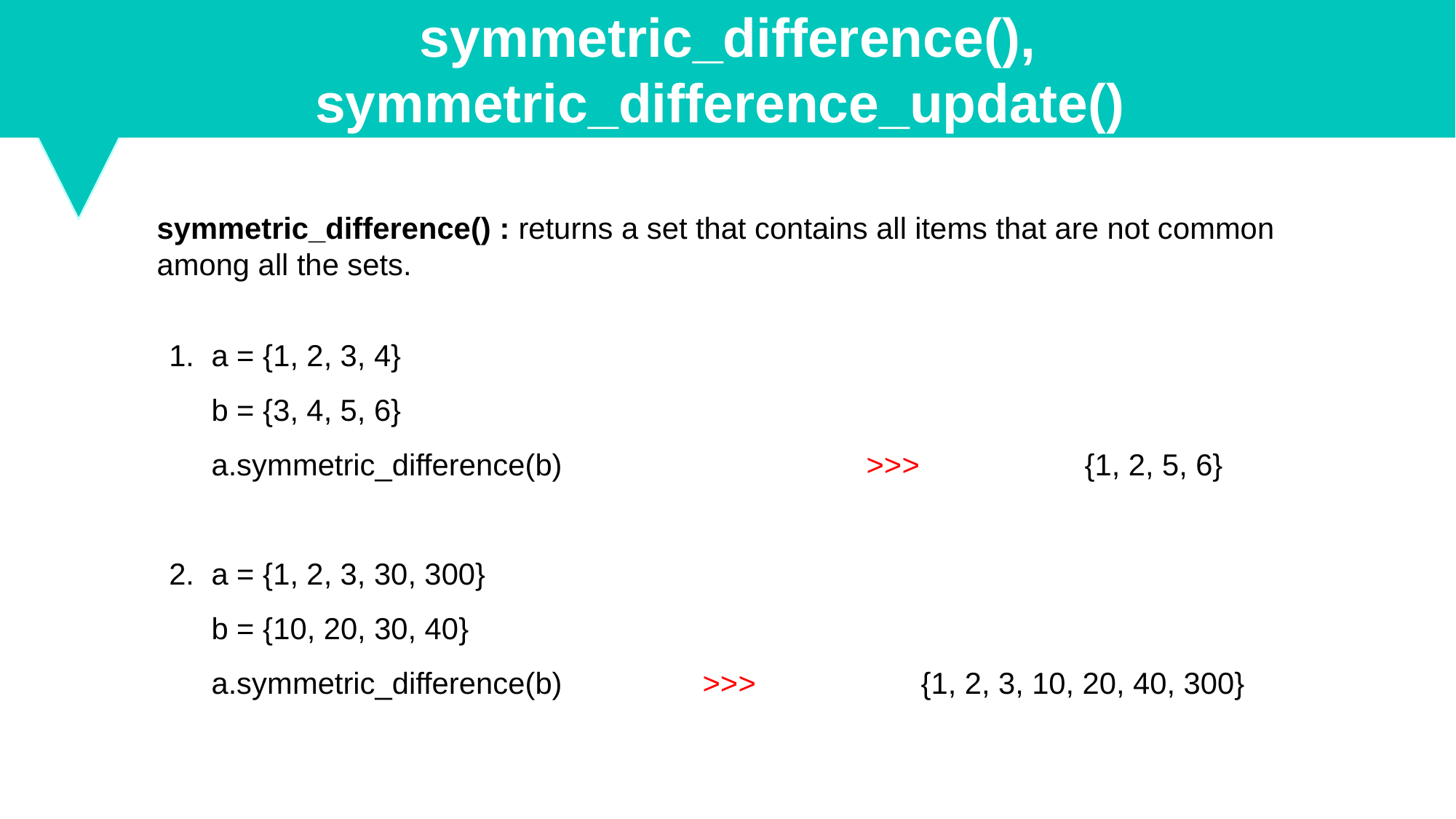

symmetric_difference(), symmetric_difference_update()

symmetric_difference() : returns a set that contains all items that are not common among all the sets.

a = {1, 2, 3, 4}
b = {3, 4, 5, 6}
a.symmetric_difference(b)			>>>	 	{1, 2, 5, 6}

a = {1, 2, 3, 30, 300}
b = {10, 20, 30, 40}
a.symmetric_difference(b)  		>>>		{1, 2, 3, 10, 20, 40, 300}